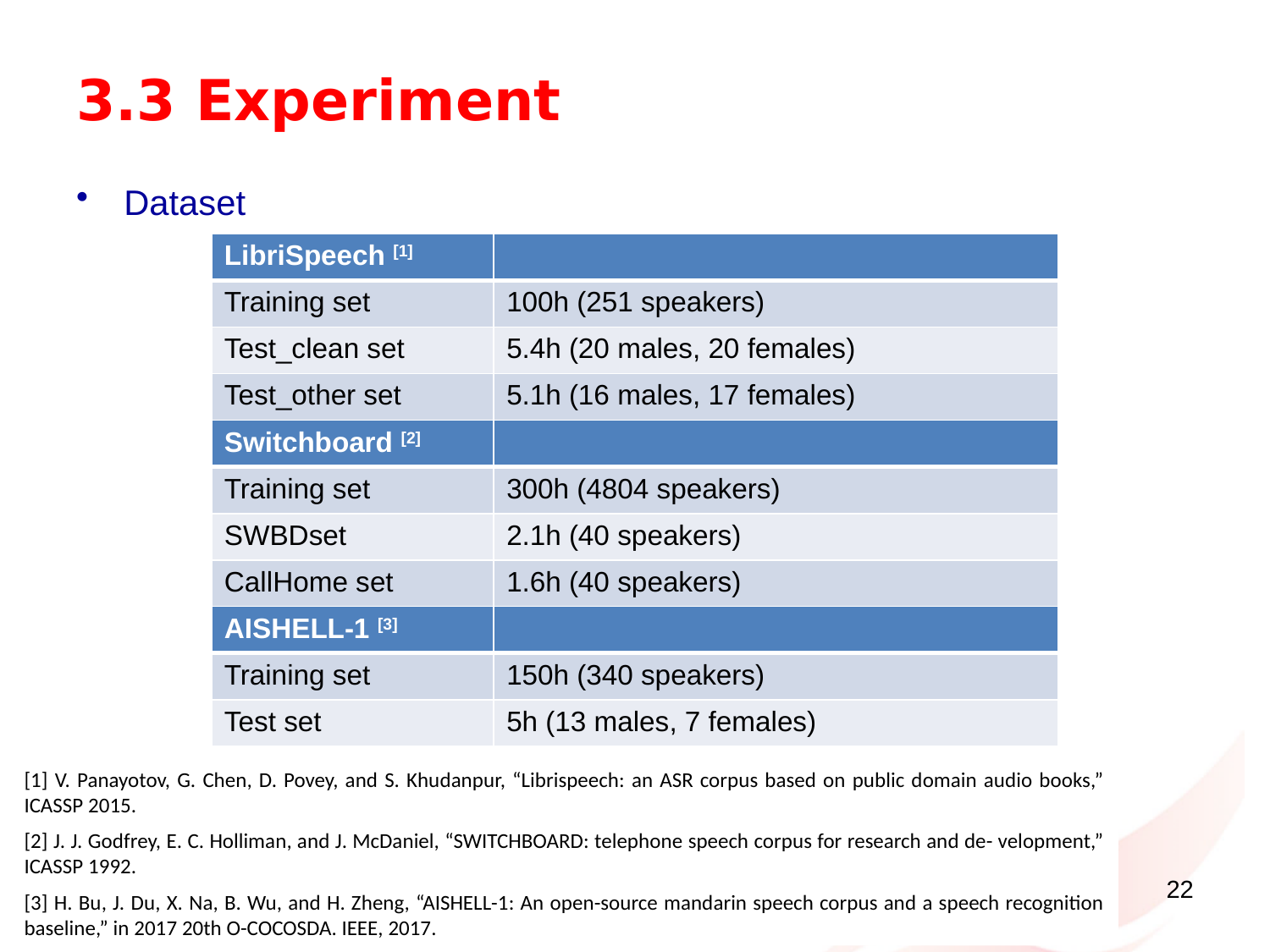

# 3.3 Experiment
Dataset

| LibriSpeech [1] |  |
| --- | --- |
| Training set | 100h (251 speakers) |
| Test\_clean set | 5.4h (20 males, 20 females) |
| Test\_other set | 5.1h (16 males, 17 females) |
| Switchboard [2] |  |
| --- | --- |
| Training set | 300h (4804 speakers) |
| SWBDset | 2.1h (40 speakers) |
| CallHome set | 1.6h (40 speakers) |
| AISHELL-1 [3] |  |
| --- | --- |
| Training set | 150h (340 speakers) |
| Test set | 5h (13 males, 7 females) |
[1] V. Panayotov, G. Chen, D. Povey, and S. Khudanpur, “Librispeech: an ASR corpus based on public domain audio books,” ICASSP 2015.
[2] J. J. Godfrey, E. C. Holliman, and J. McDaniel, “SWITCHBOARD: telephone speech corpus for research and de- velopment,” ICASSP 1992.
[3] H. Bu, J. Du, X. Na, B. Wu, and H. Zheng, “AISHELL-1: An open-source mandarin speech corpus and a speech recognition baseline,” in 2017 20th O-COCOSDA. IEEE, 2017.

22